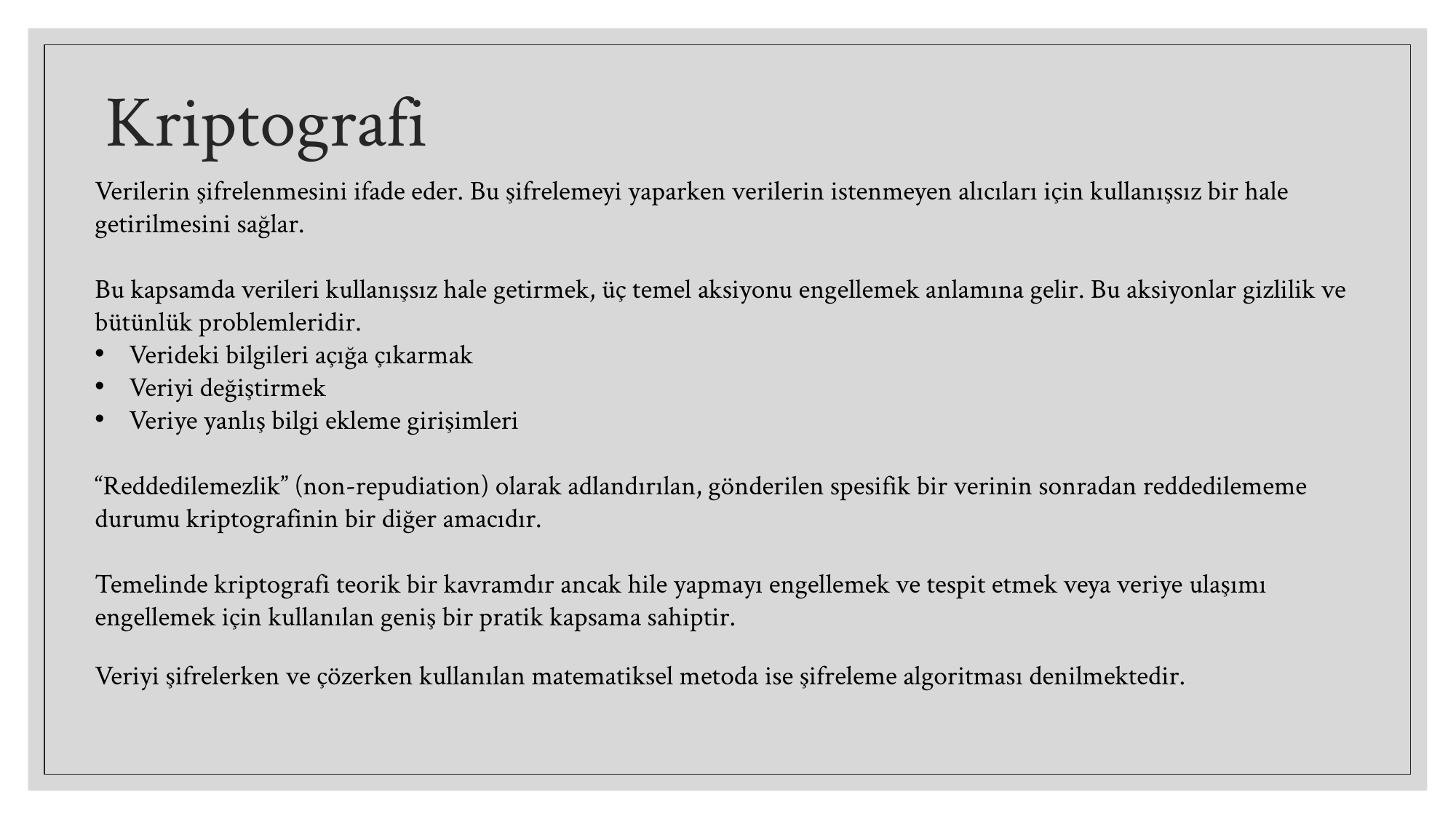

# Kriptografi
Verilerin şifrelenmesini ifade eder. Bu şifrelemeyi yaparken verilerin istenmeyen alıcıları için kullanışsız bir hale getirilmesini sağlar.

Bu kapsamda verileri kullanışsız hale getirmek, üç temel aksiyonu engellemek anlamına gelir. Bu aksiyonlar gizlilik ve bütünlük problemleridir.
Verideki bilgileri açığa çıkarmak
Veriyi değiştirmek
Veriye yanlış bilgi ekleme girişimleri

“Reddedilemezlik” (non-repudiation) olarak adlandırılan, gönderilen spesifik bir verinin sonradan reddedilememe durumu kriptografinin bir diğer amacıdır.

Temelinde kriptografi teorik bir kavramdır ancak hile yapmayı engellemek ve tespit etmek veya veriye ulaşımı engellemek için kullanılan geniş bir pratik kapsama sahiptir.
Veriyi şifrelerken ve çözerken kullanılan matematiksel metoda ise şifreleme algoritması denilmektedir.